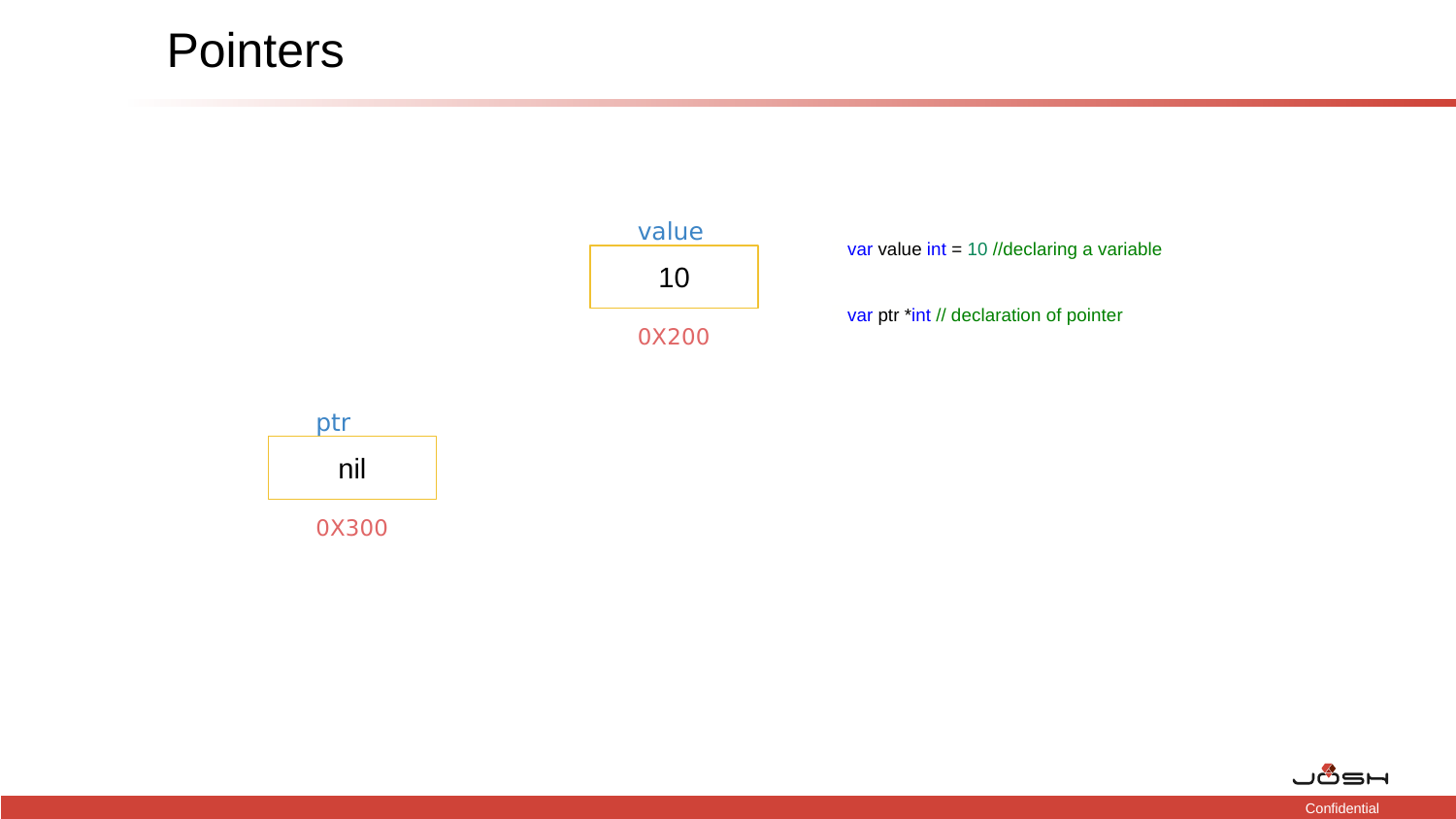

# Pointers
value
   var value int = 10 //declaring a variable

   var ptr *int // declaration of pointer

10
0X200
ptr
nil
0X300